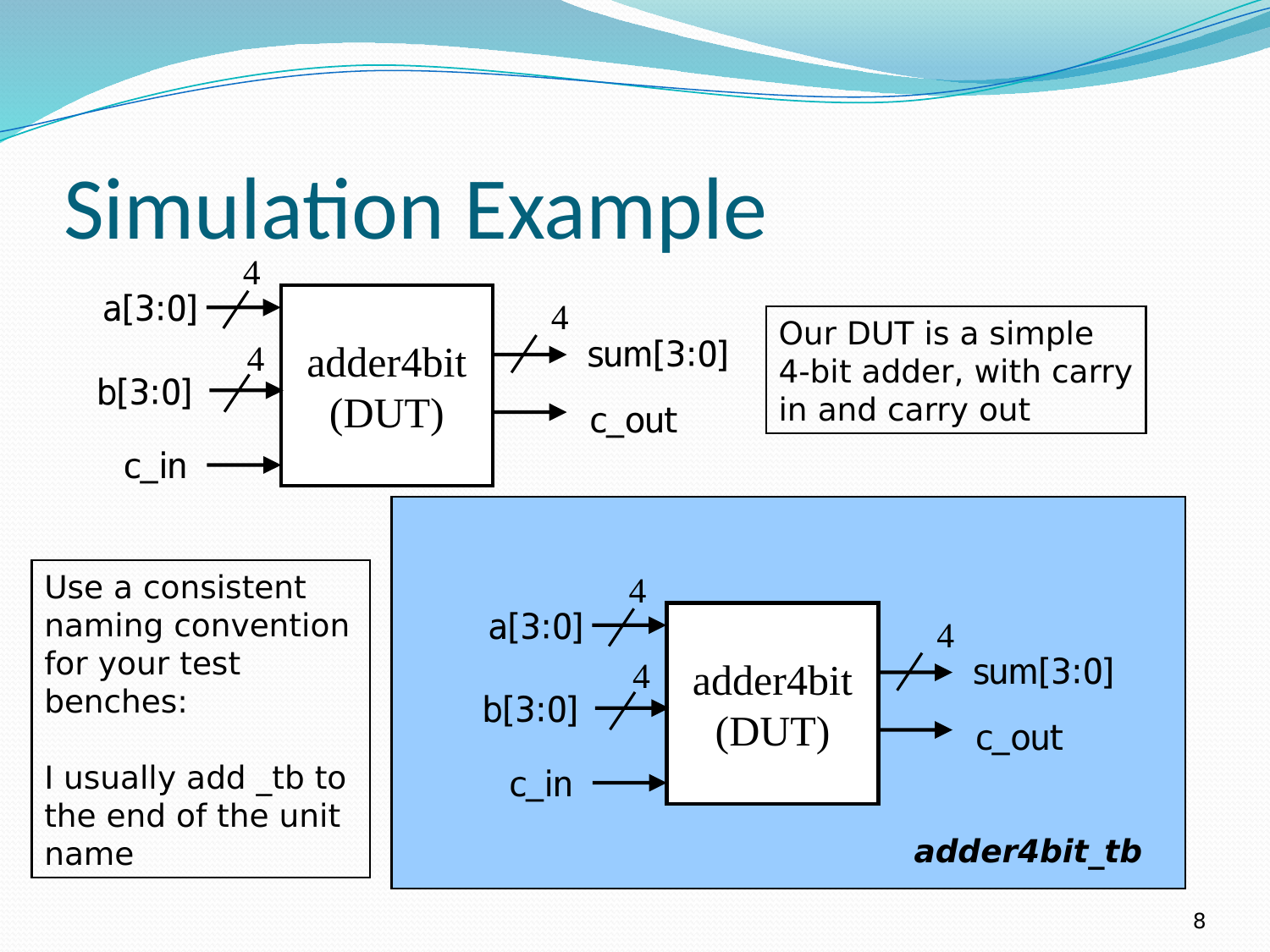

# Simulation Example
4
a[3:0]
adder4bit
(DUT)
4

sum[3:0]
4

b[3:0]

c_out

c_in

Our DUT is a simple
4-bit adder, with carry
in and carry out

Use a consistent
naming convention for your test benches:

I usually add _tb to the end of the unit name
4
a[3:0]
adder4bit
(DUT)
4

sum[3:0]
4

b[3:0]

c_out

c_in

adder4bit_tb
8